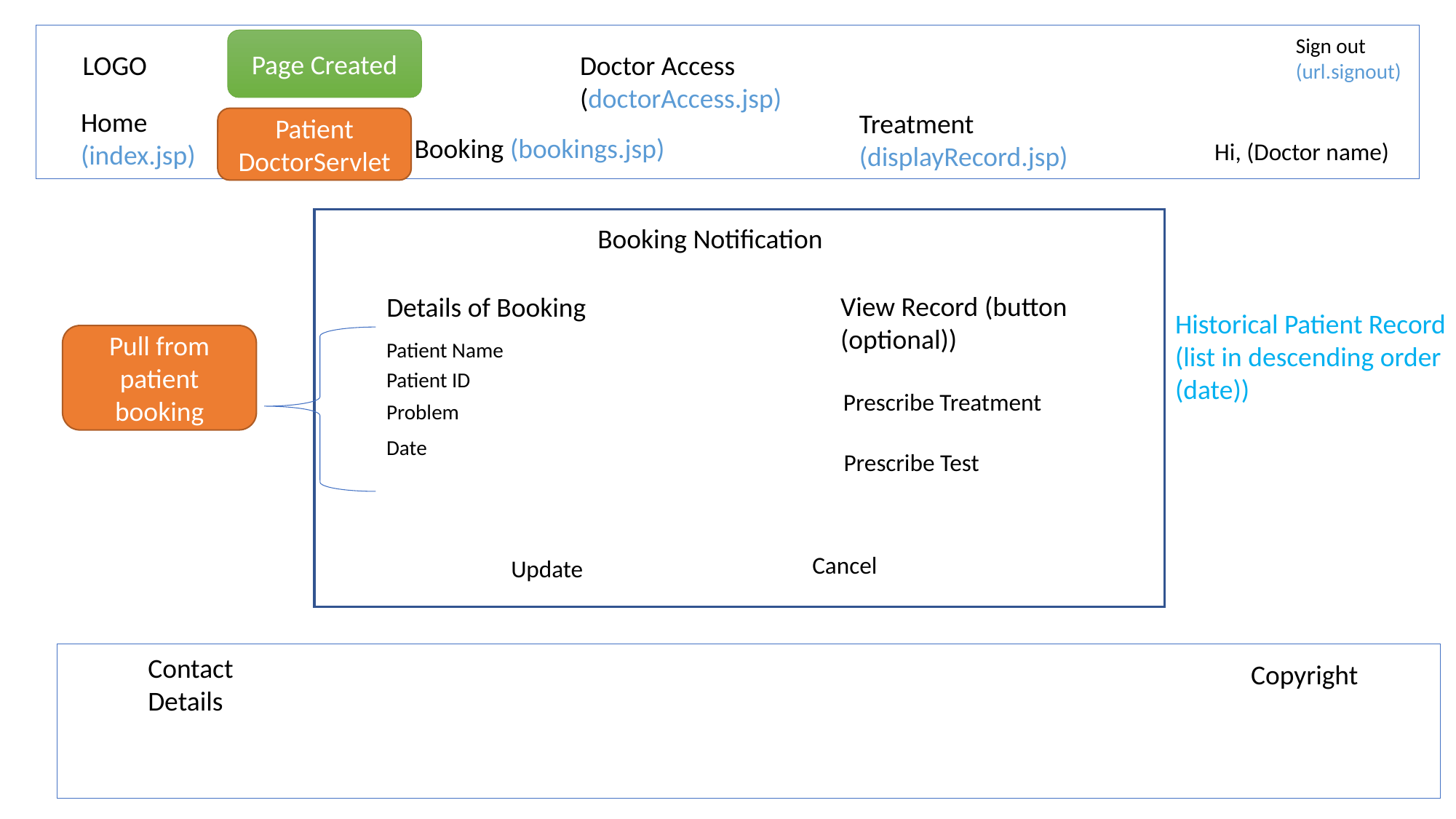

Sign out
(url.signout)
Page Created
Doctor Access
(doctorAccess.jsp)
LOGO
Home (index.jsp)
Treatment (displayRecord.jsp)
Patient DoctorServlet
Booking (bookings.jsp)
Hi, (Doctor name)

Booking Notification
View Record (button (optional))
Details of Booking
Historical Patient Record (list in descending order (date))
Pull from patient booking

Patient Name
Patient ID
Prescribe Treatment
Problem
Date
Prescribe Test
Cancel
Update

Contact Details
Copyright